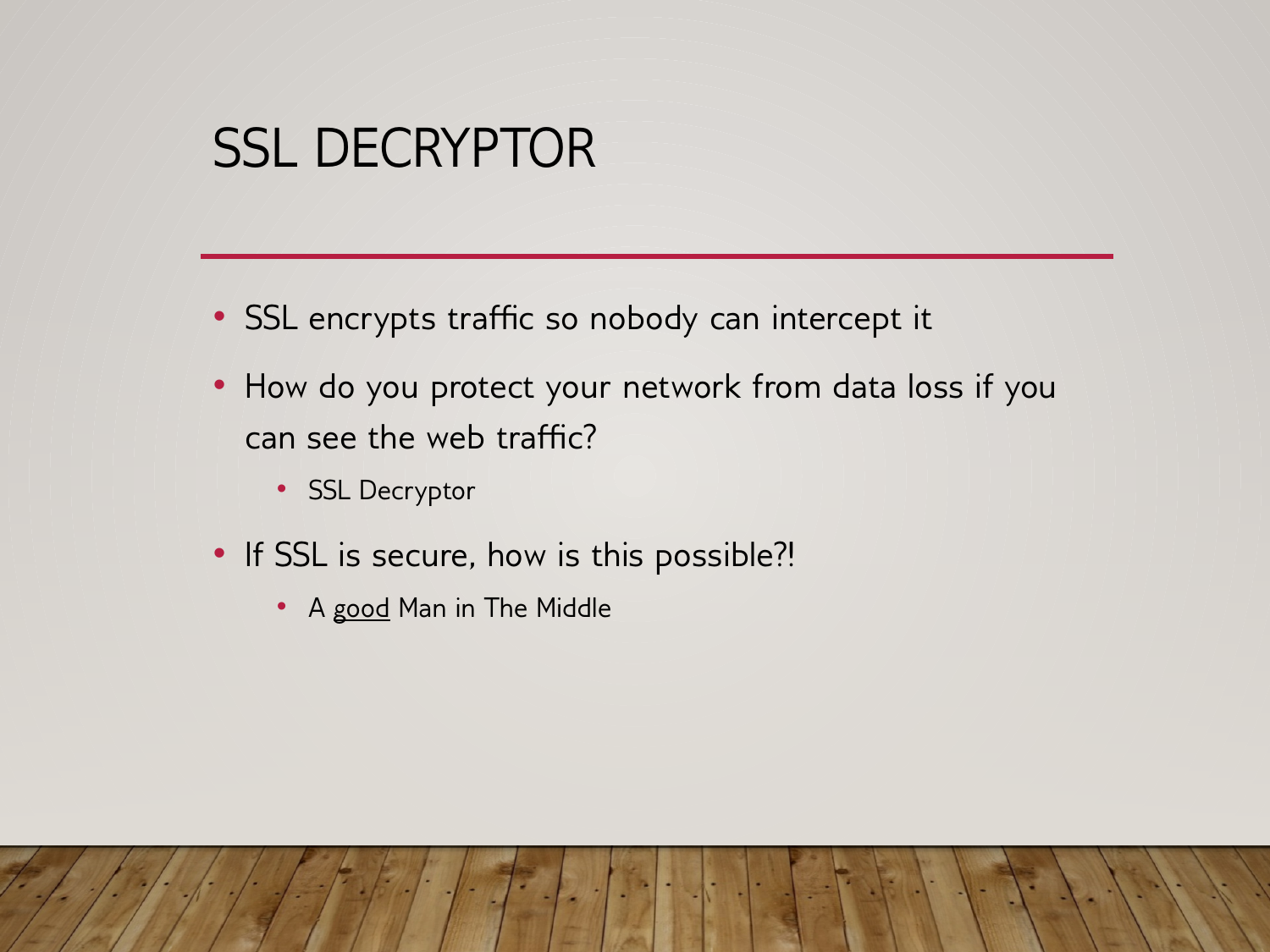

# SSL Decryptor
SSL encrypts traffic so nobody can intercept it
How do you protect your network from data loss if you can see the web traffic?
SSL Decryptor
If SSL is secure, how is this possible?!
A good Man in The Middle